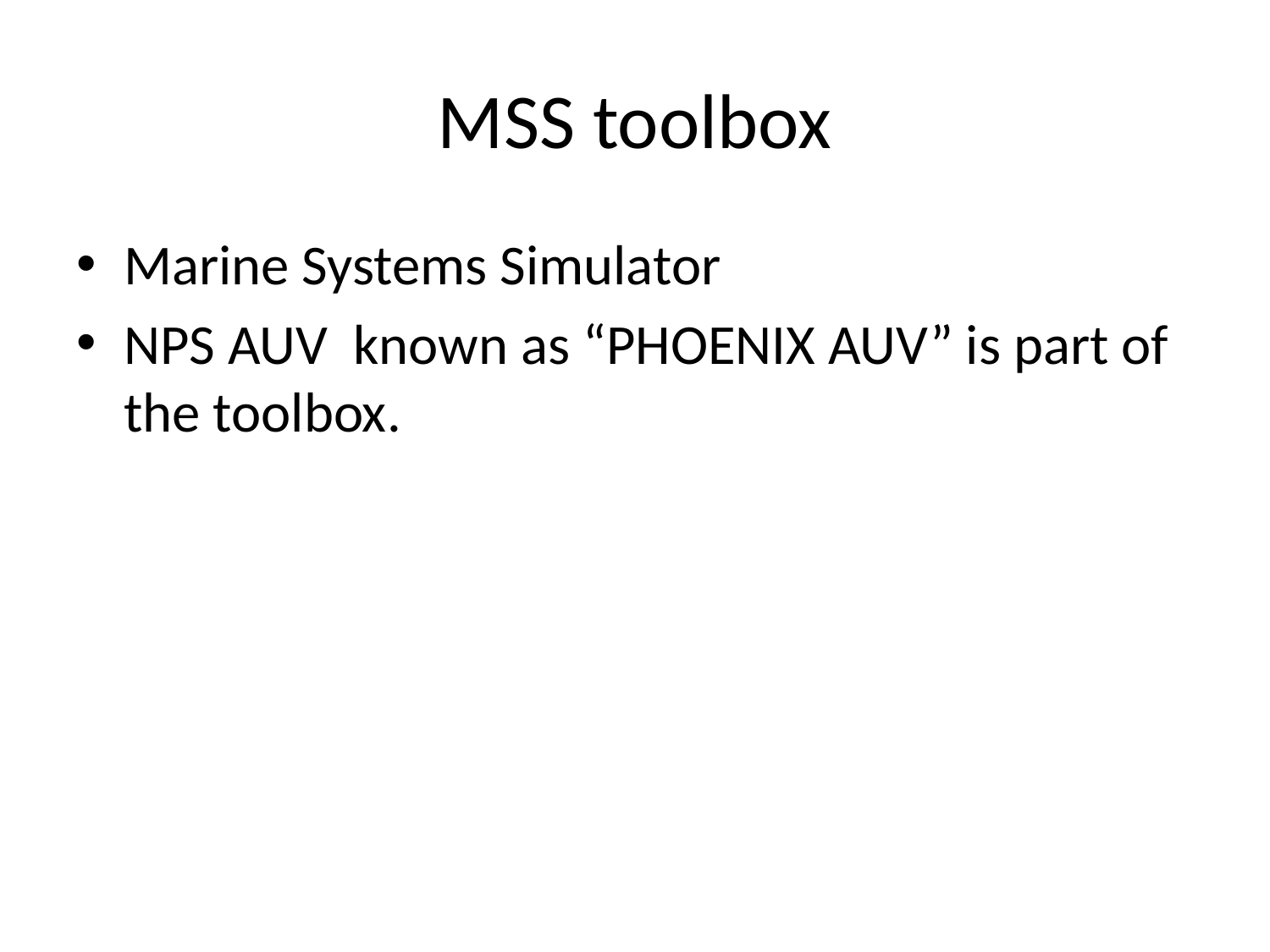

# MSS toolbox
Marine Systems Simulator
NPS AUV  known as “PHOENIX AUV” is part of the toolbox.